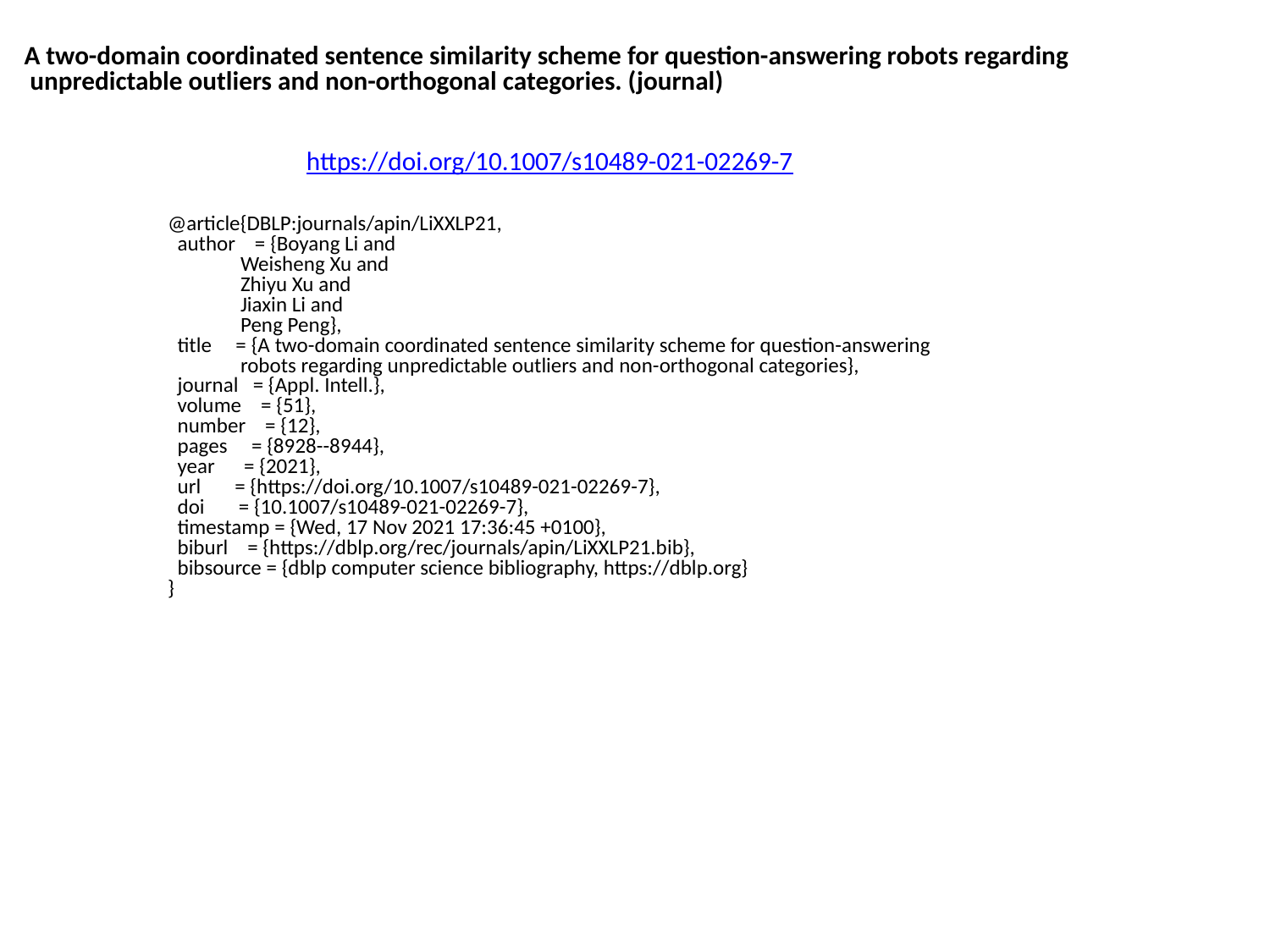

A two-domain coordinated sentence similarity scheme for question-answering robots regarding
 unpredictable outliers and non-orthogonal categories. (journal)

https://doi.org/10.1007/s10489-021-02269-7

@article{DBLP:journals/apin/LiXXLP21,
  author    = {Boyang Li and
               Weisheng Xu and
               Zhiyu Xu and
               Jiaxin Li and
               Peng Peng},
  title     = {A two-domain coordinated sentence similarity scheme for question-answering
               robots regarding unpredictable outliers and non-orthogonal categories},
  journal   = {Appl. Intell.},
  volume    = {51},
  number    = {12},
  pages     = {8928--8944},
  year      = {2021},
  url       = {https://doi.org/10.1007/s10489-021-02269-7},
  doi       = {10.1007/s10489-021-02269-7},
  timestamp = {Wed, 17 Nov 2021 17:36:45 +0100},
  biburl    = {https://dblp.org/rec/journals/apin/LiXXLP21.bib},
  bibsource = {dblp computer science bibliography, https://dblp.org}
}